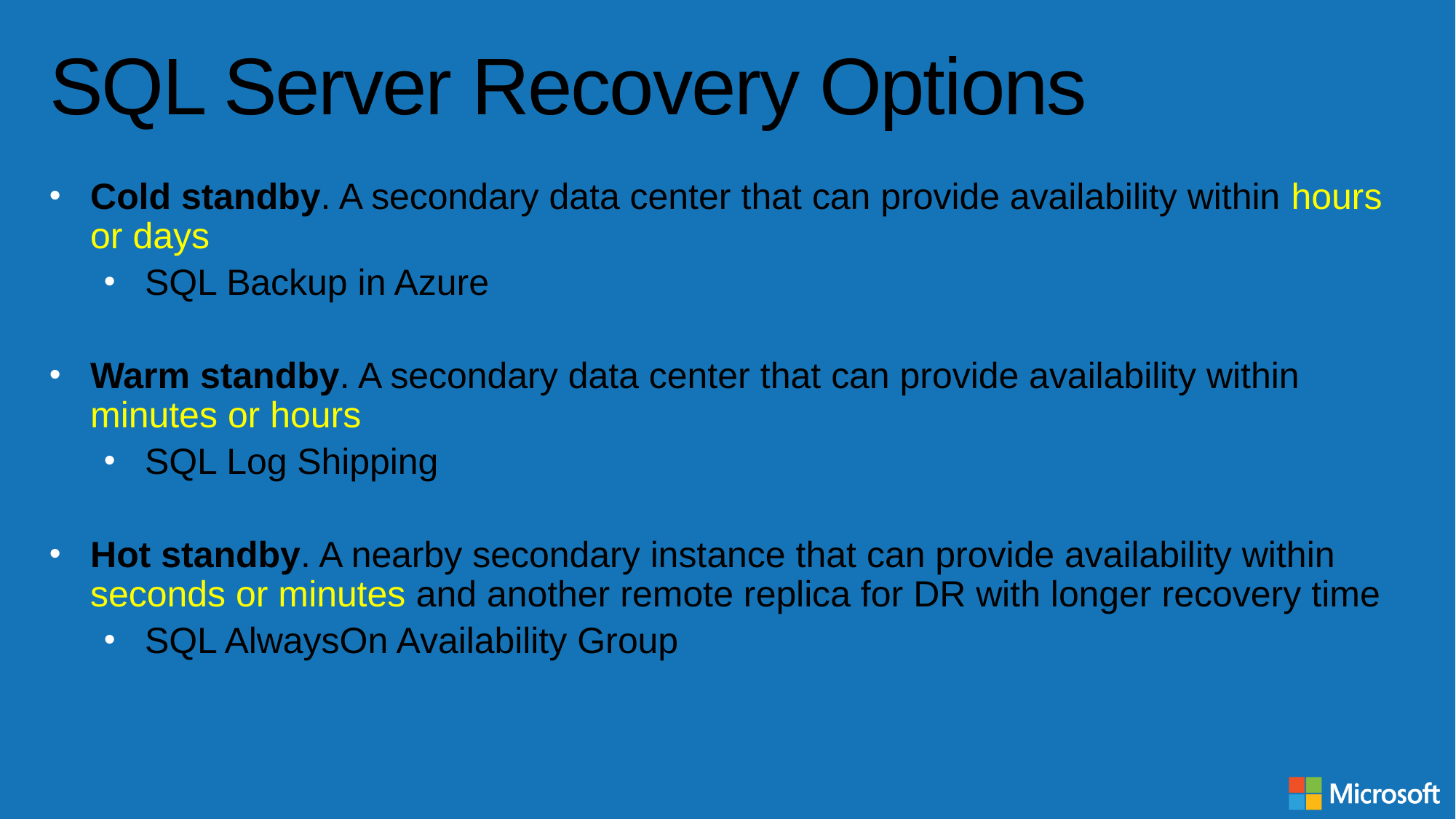

# SQL Server Recovery Options
Cold standby. A secondary data center that can provide availability within hours or days
SQL Backup in Azure

Warm standby. A secondary data center that can provide availability within minutes or hours
SQL Log Shipping

Hot standby. A nearby secondary instance that can provide availability within seconds or minutes and another remote replica for DR with longer recovery time
SQL AlwaysOn Availability Group